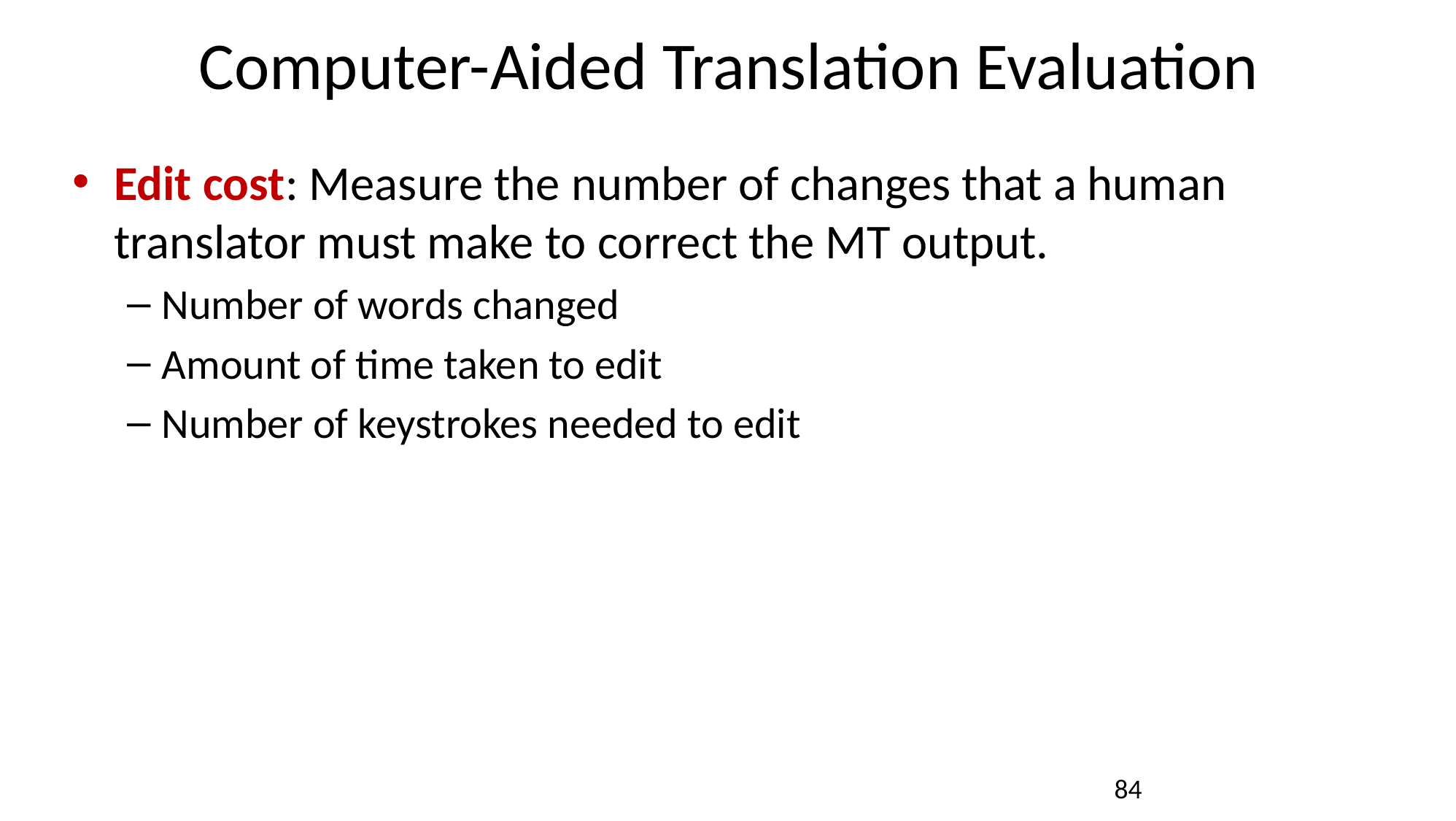

# Computer-Aided Translation Evaluation
Edit cost: Measure the number of changes that a human translator must make to correct the MT output.
Number of words changed
Amount of time taken to edit
Number of keystrokes needed to edit
84